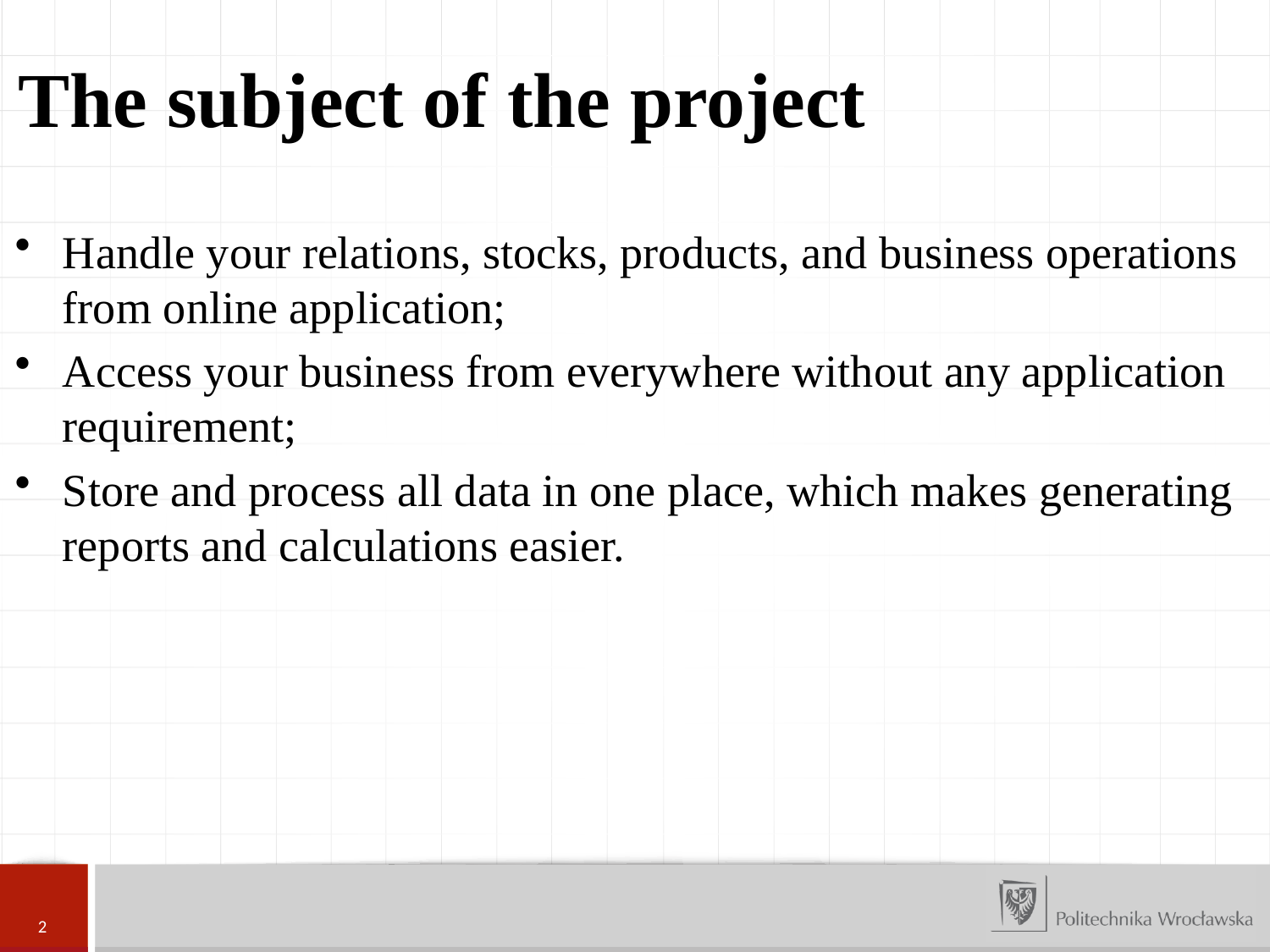

The subject of the project
Handle your relations, stocks, products, and business operations from online application;
Access your business from everywhere without any application requirement;
Store and process all data in one place, which makes generating reports and calculations easier.